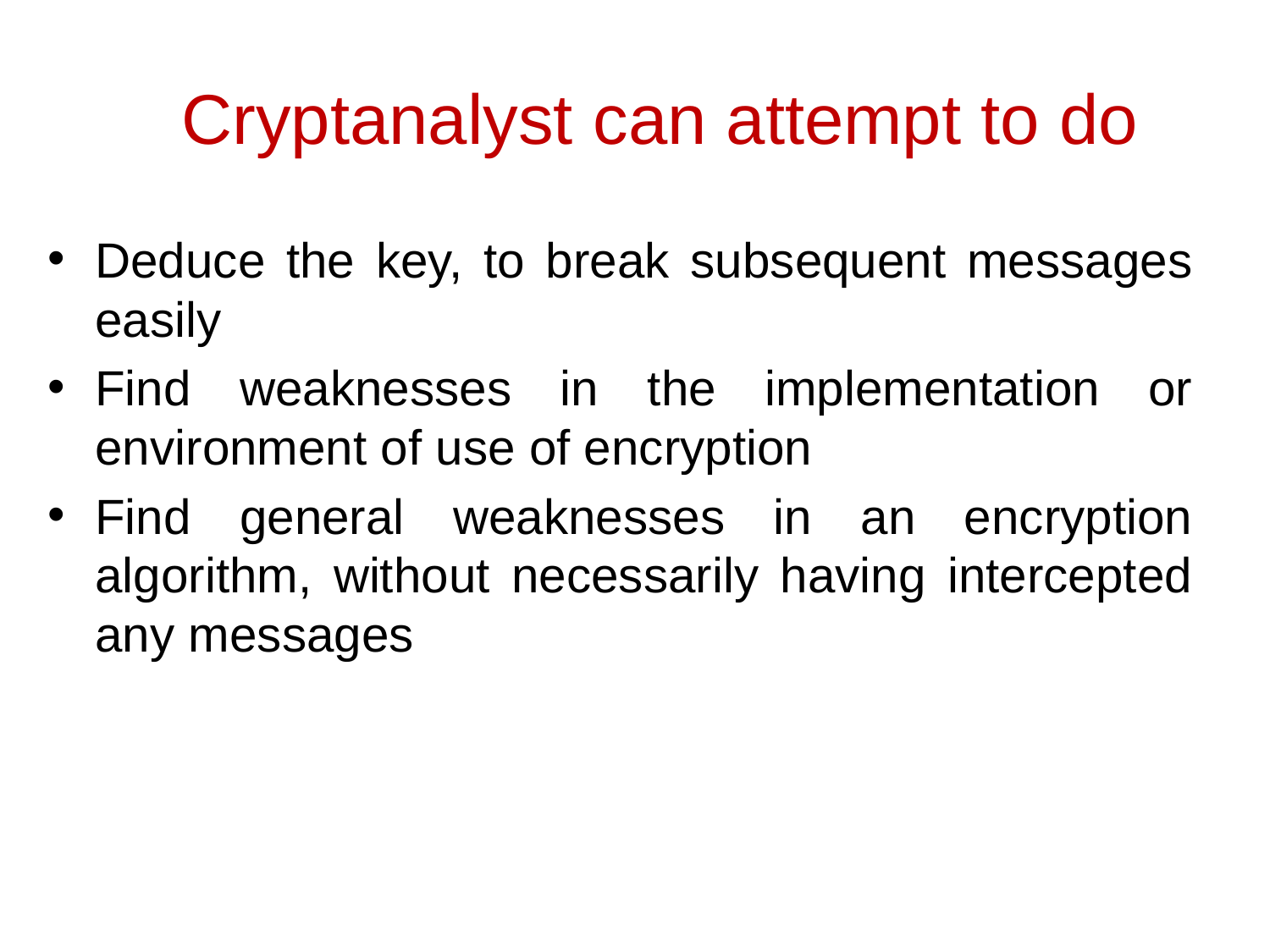

# Cryptanalyst can attempt to do
Deduce the key, to break subsequent messages easily
Find weaknesses in the implementation or environment of use of encryption
Find general weaknesses in an encryption algorithm, without necessarily having intercepted any messages